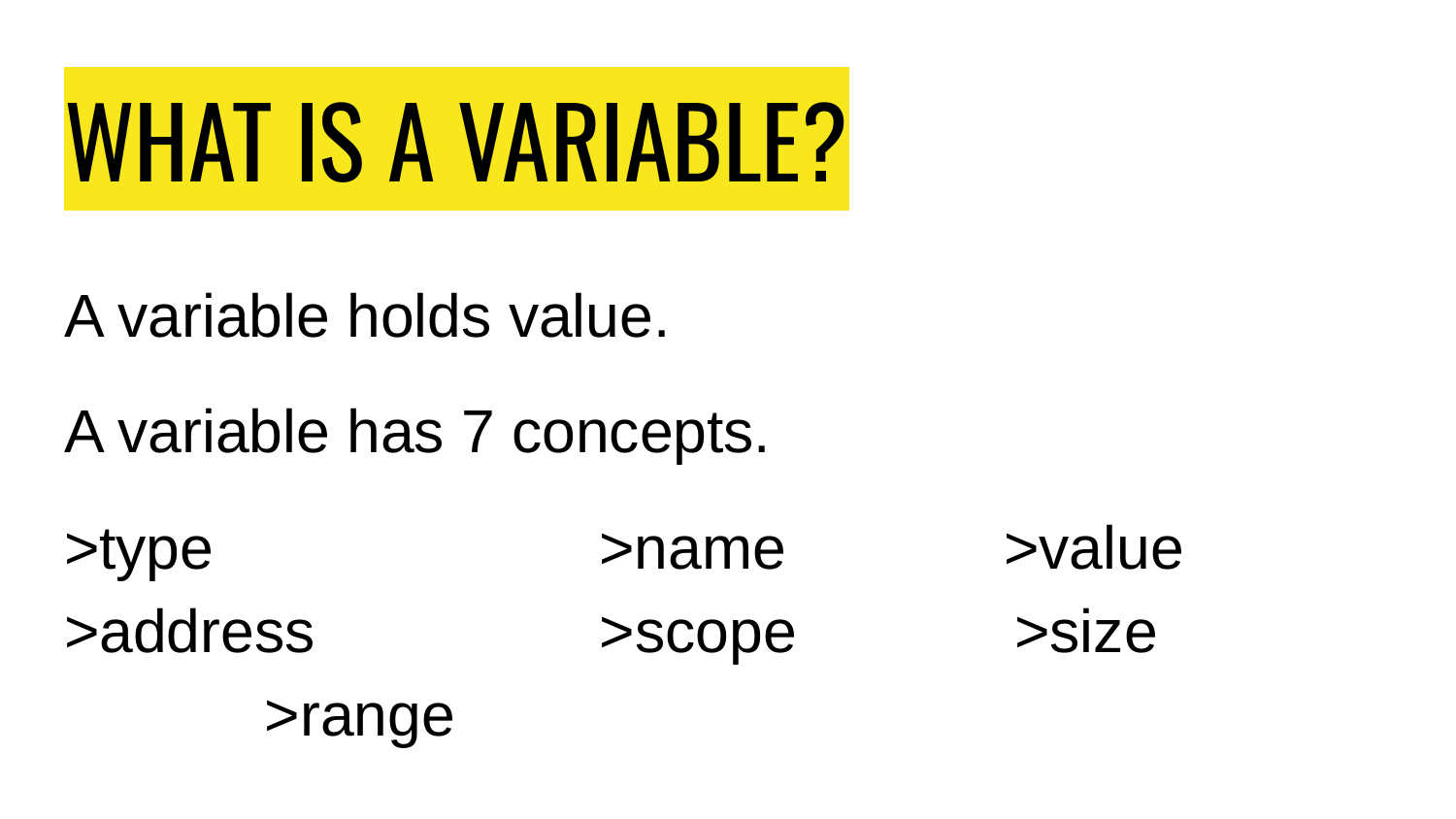

# WHAT IS A VARIABLE?
A variable holds value.
A variable has 7 concepts.
>type                       >name             >value >address                 >scope             >size                          >range